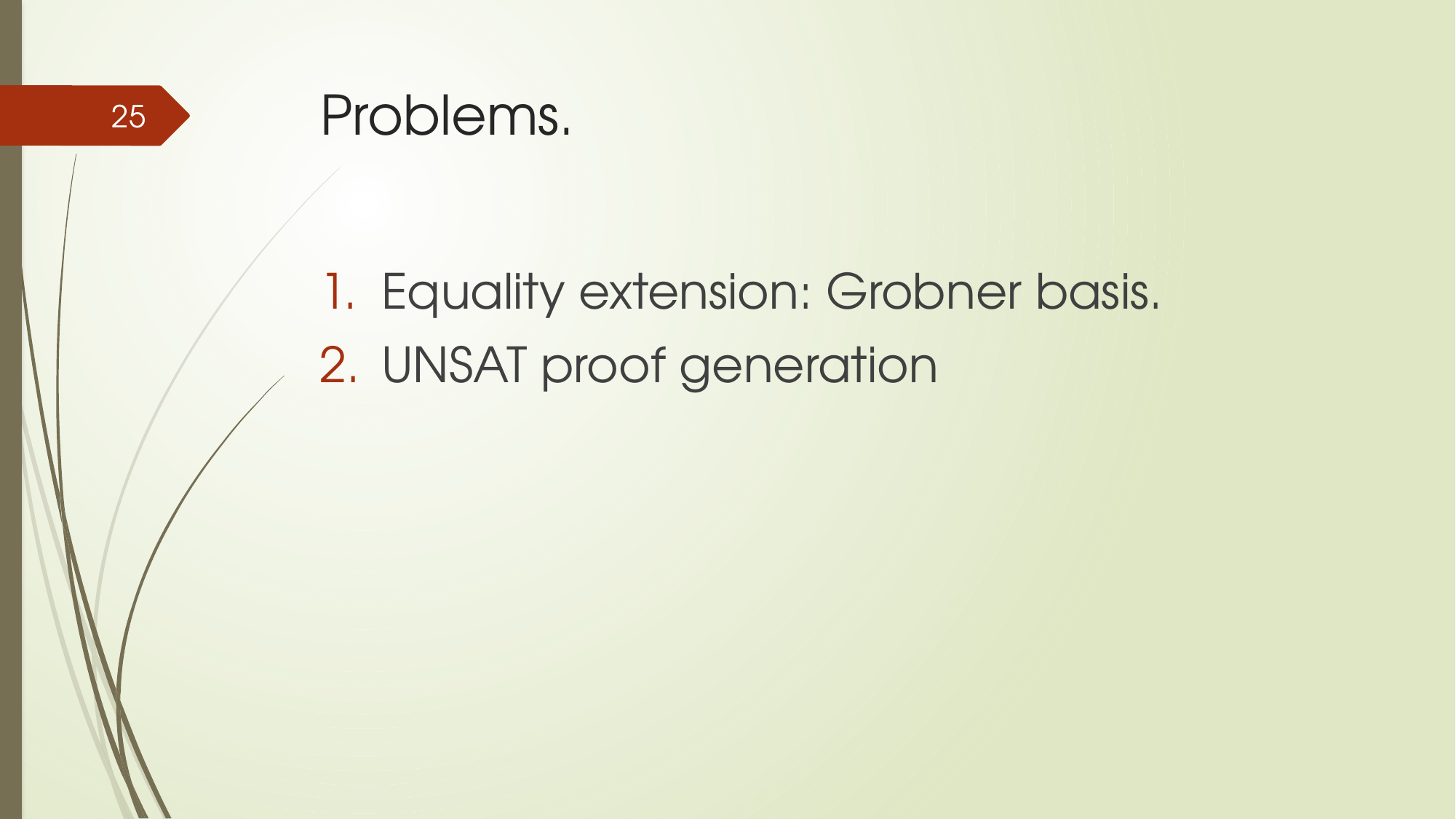

# Problems.
25
Equality extension: Grobner basis.
UNSAT proof generation